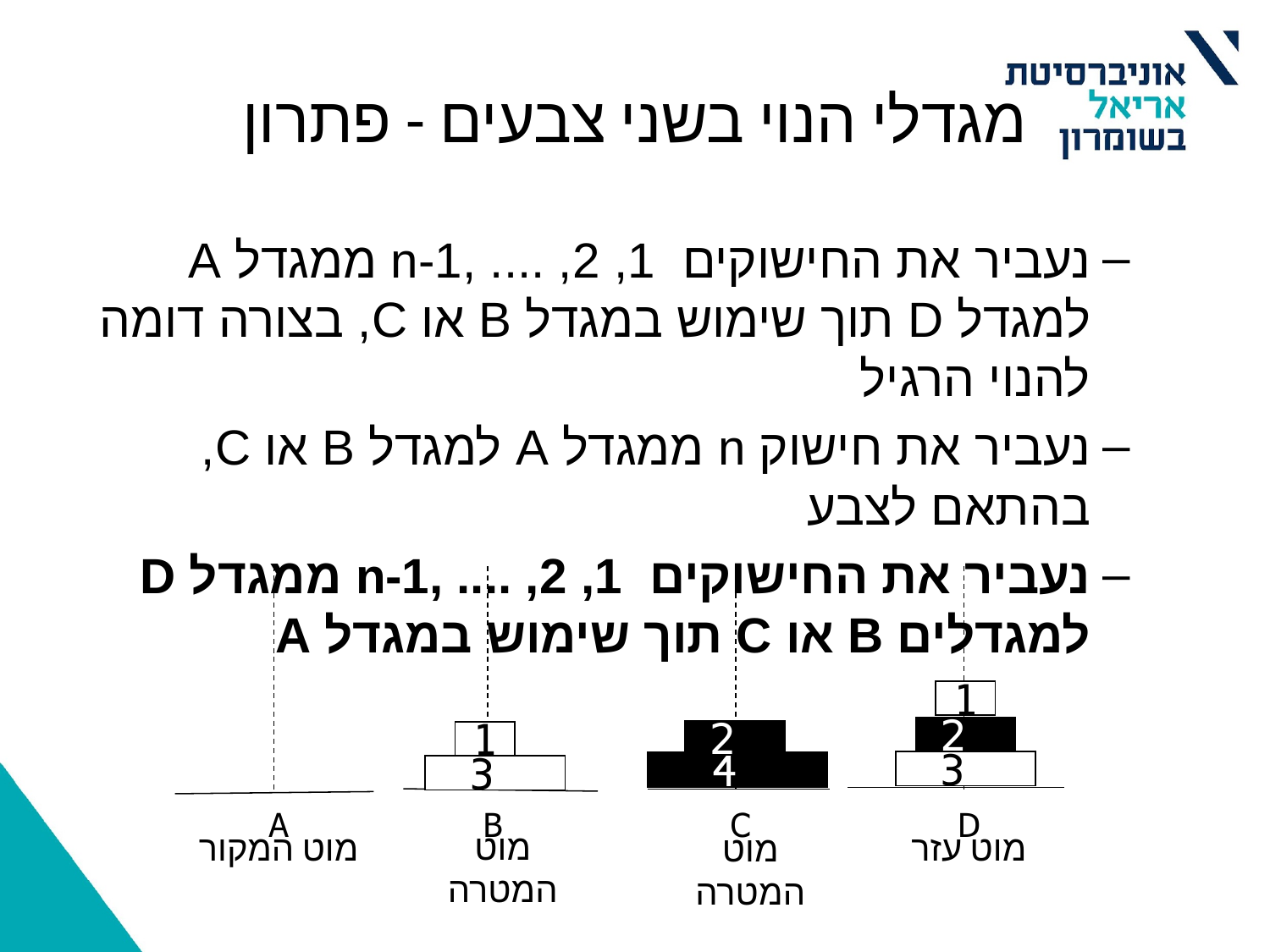

# מגדלי הנוי בשני צבעים - פתרון
נעביר את החישוקים  1, 2, .... ,n-1 ממגדל A למגדל D תוך שימוש במגדל B או C, בצורה דומה להנוי הרגיל
נעביר את חישוק n ממגדל A למגדל B או C, בהתאם לצבע
נעביר את החישוקים  1, 2, .... ,n-1 ממגדל D למגדלים B או C תוך שימוש במגדל A

A
B
D
מוט המקור
מוט המטרה
מוט עזר
C
מוט המטרה
1
2
3
2
1
4
3